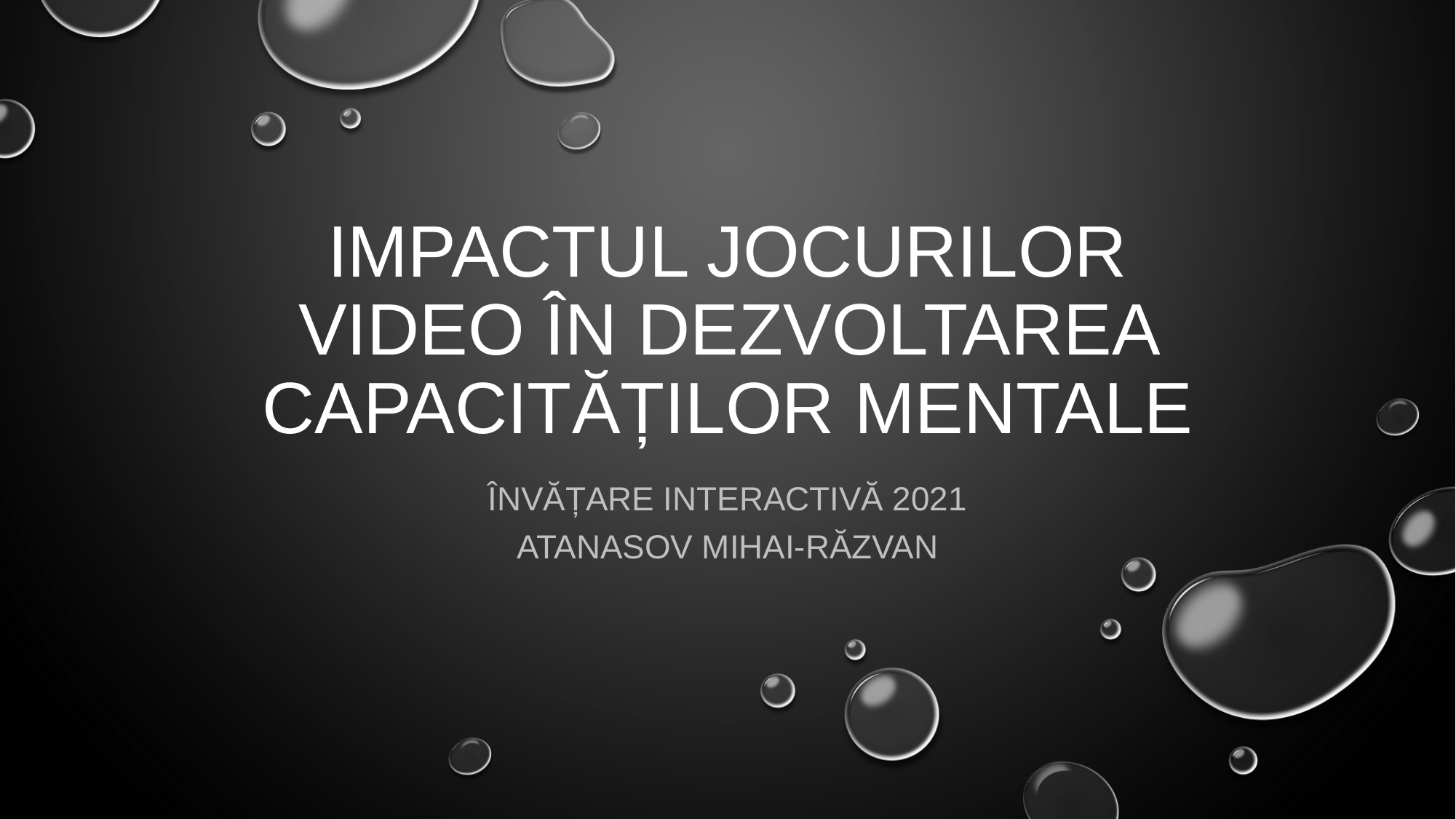

# Impactul jocurilor video în dezvoltarea capacităților mentale
Învățare interactivă 2021
Atanasov mihai-răzvan